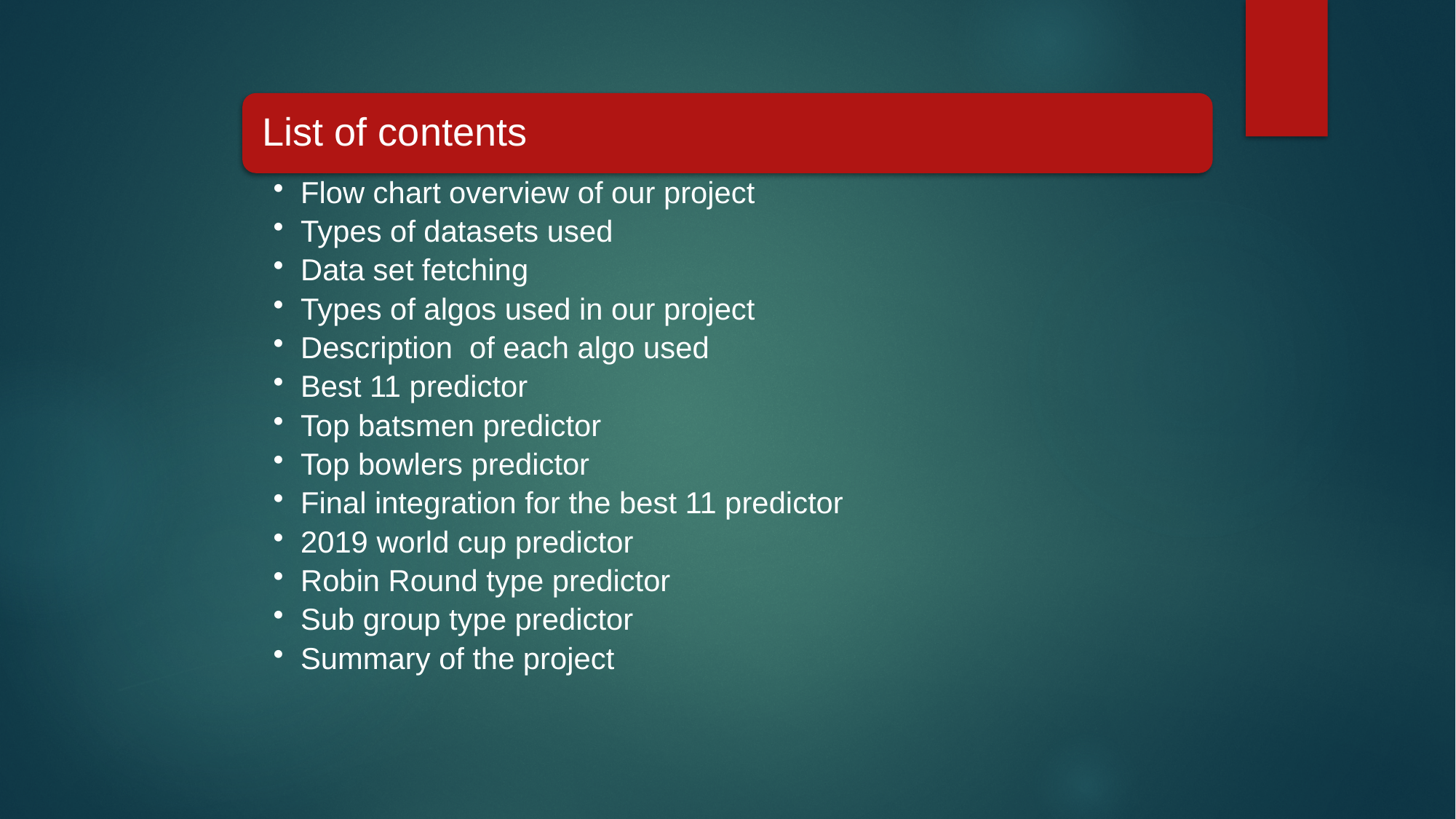

List of contents
Flow chart overview of our project
Types of datasets used
Data set fetching
Types of algos used in our project
Description  of each algo used
Best 11 predictor
Top batsmen predictor
Top bowlers predictor
Final integration for the best 11 predictor
2019 world cup predictor
Robin Round type predictor
Sub group type predictor
Summary of the project